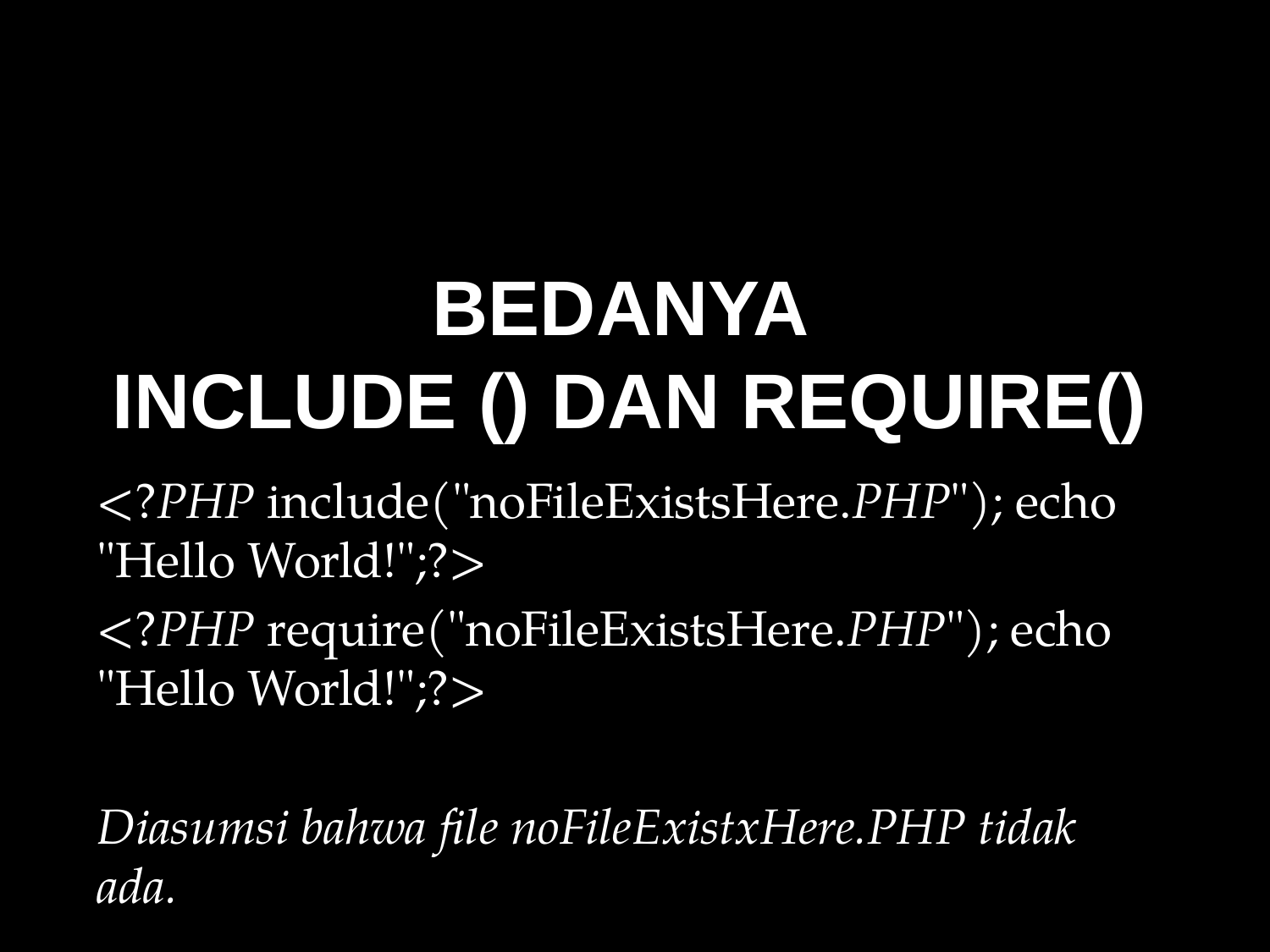

# Bedanya include () dan require()
<?PHP include("noFileExistsHere.PHP"); echo "Hello World!";?>
<?PHP require("noFileExistsHere.PHP"); echo "Hello World!";?>

Diasumsi bahwa file noFileExistxHere.PHP tidak ada.